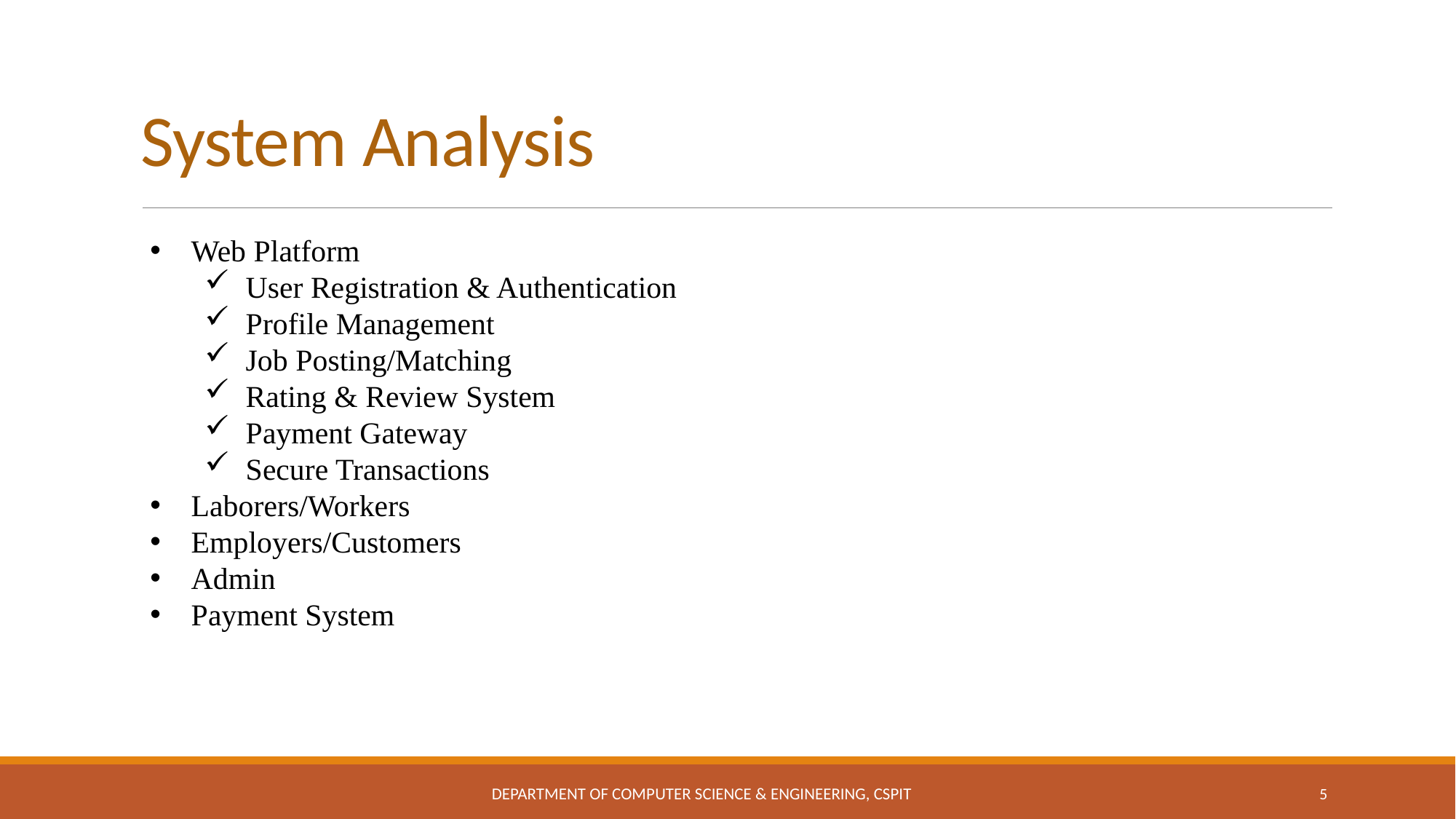

# System Analysis
Web Platform
User Registration & Authentication
Profile Management
Job Posting/Matching
Rating & Review System
Payment Gateway
Secure Transactions
Laborers/Workers
Employers/Customers
Admin
Payment System
Department of Computer Science & Engineering, CSPIT
5